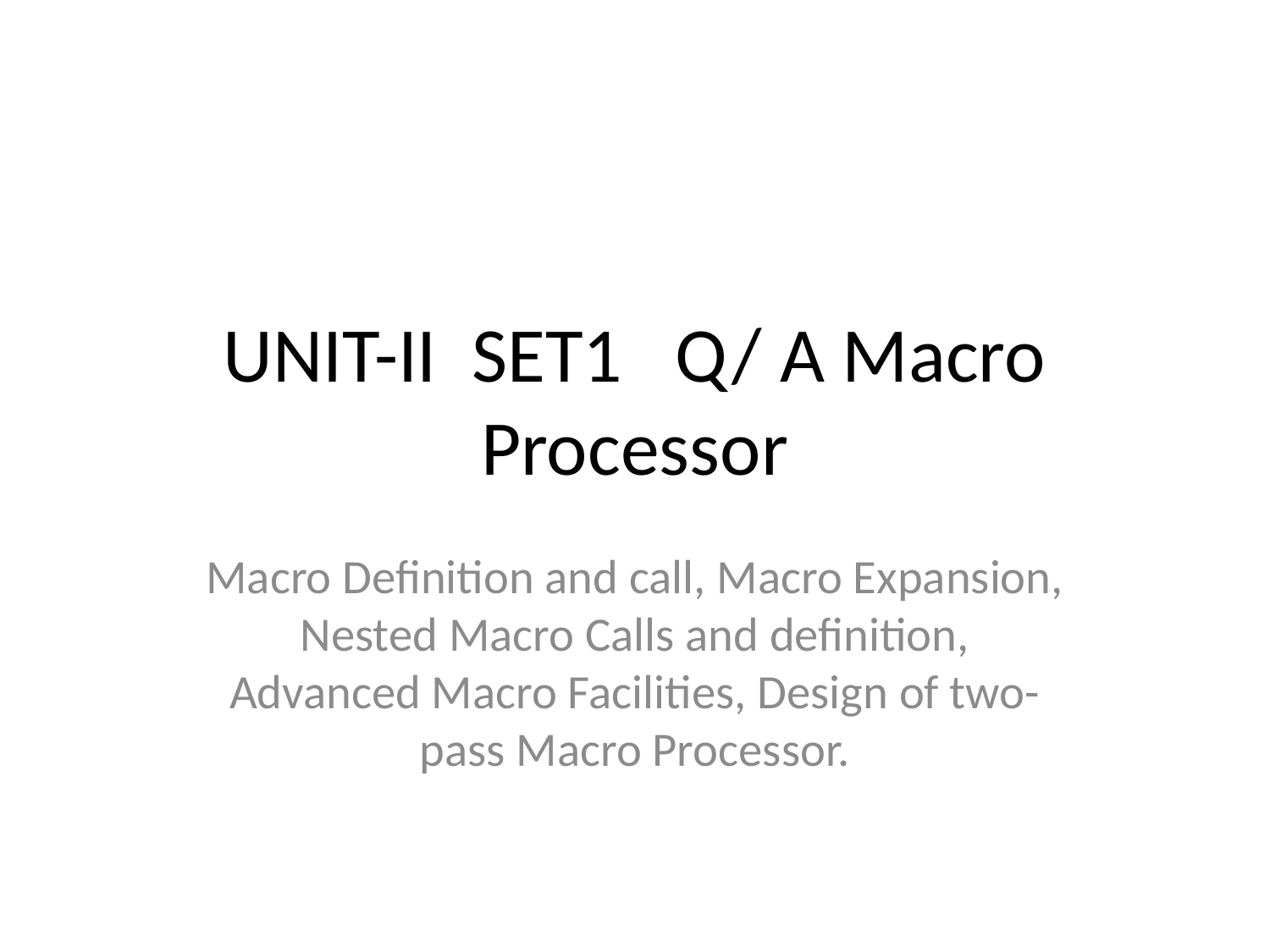

# UNIT-II  SET1   Q/ A Macro Processor
Macro Definition and call, Macro Expansion, Nested Macro Calls and definition, Advanced Macro Facilities, Design of two-pass Macro Processor.